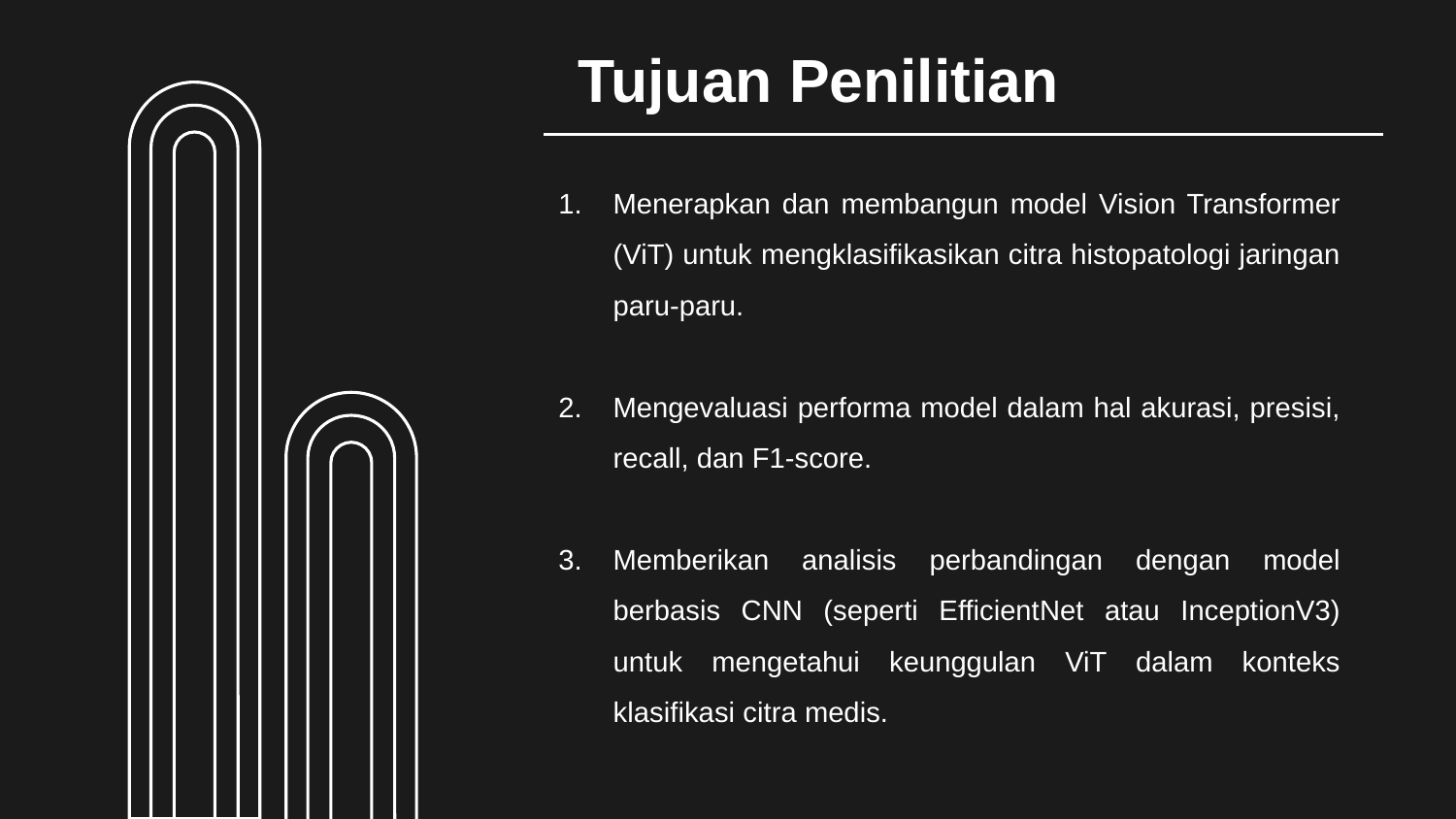

Tujuan Penilitian

Menerapkan dan membangun model Vision Transformer (ViT) untuk mengklasifikasikan citra histopatologi jaringan paru-paru.

Mengevaluasi performa model dalam hal akurasi, presisi, recall, dan F1-score.

Memberikan analisis perbandingan dengan model berbasis CNN (seperti EfficientNet atau InceptionV3) untuk mengetahui keunggulan ViT dalam konteks klasifikasi citra medis.